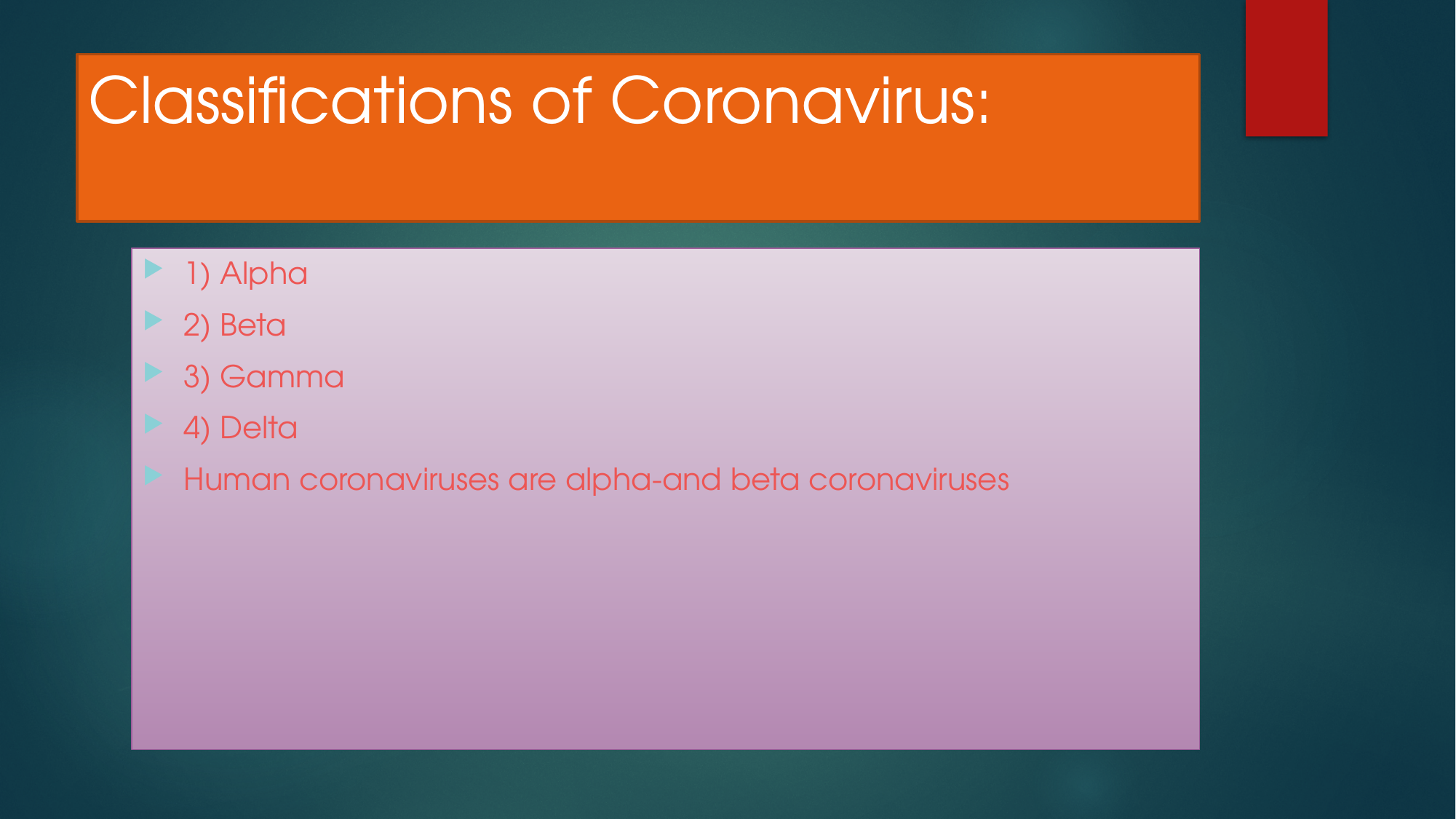

# Classifications of Coronavirus:
1) Alpha
2) Beta
3) Gamma
4) Delta
Human coronaviruses are alpha-and beta coronaviruses